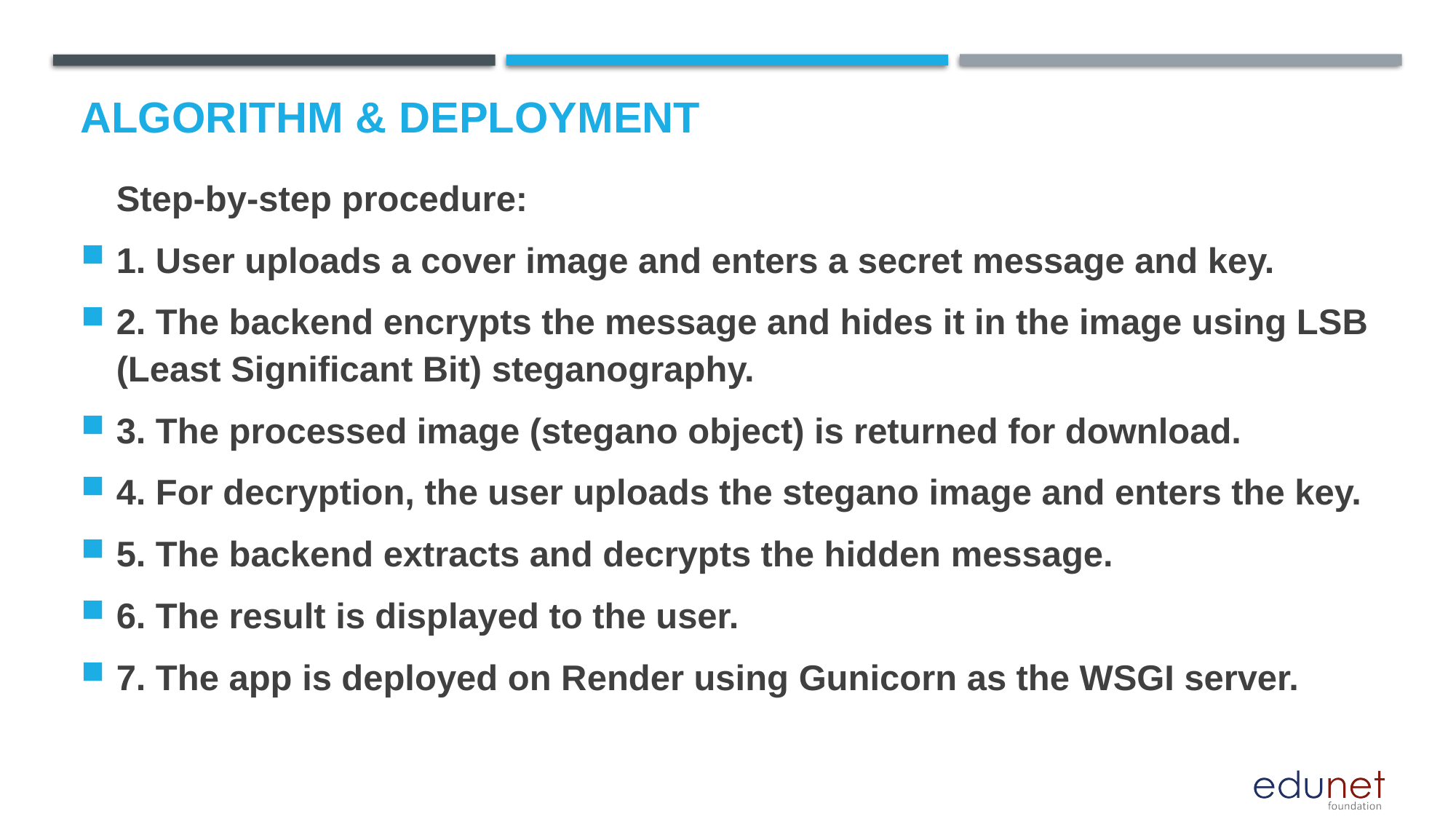

# Algorithm & Deployment
Step-by-step procedure:
1. User uploads a cover image and enters a secret message and key.
2. The backend encrypts the message and hides it in the image using LSB (Least Significant Bit) steganography.
3. The processed image (stegano object) is returned for download.
4. For decryption, the user uploads the stegano image and enters the key.
5. The backend extracts and decrypts the hidden message.
6. The result is displayed to the user.
7. The app is deployed on Render using Gunicorn as the WSGI server.